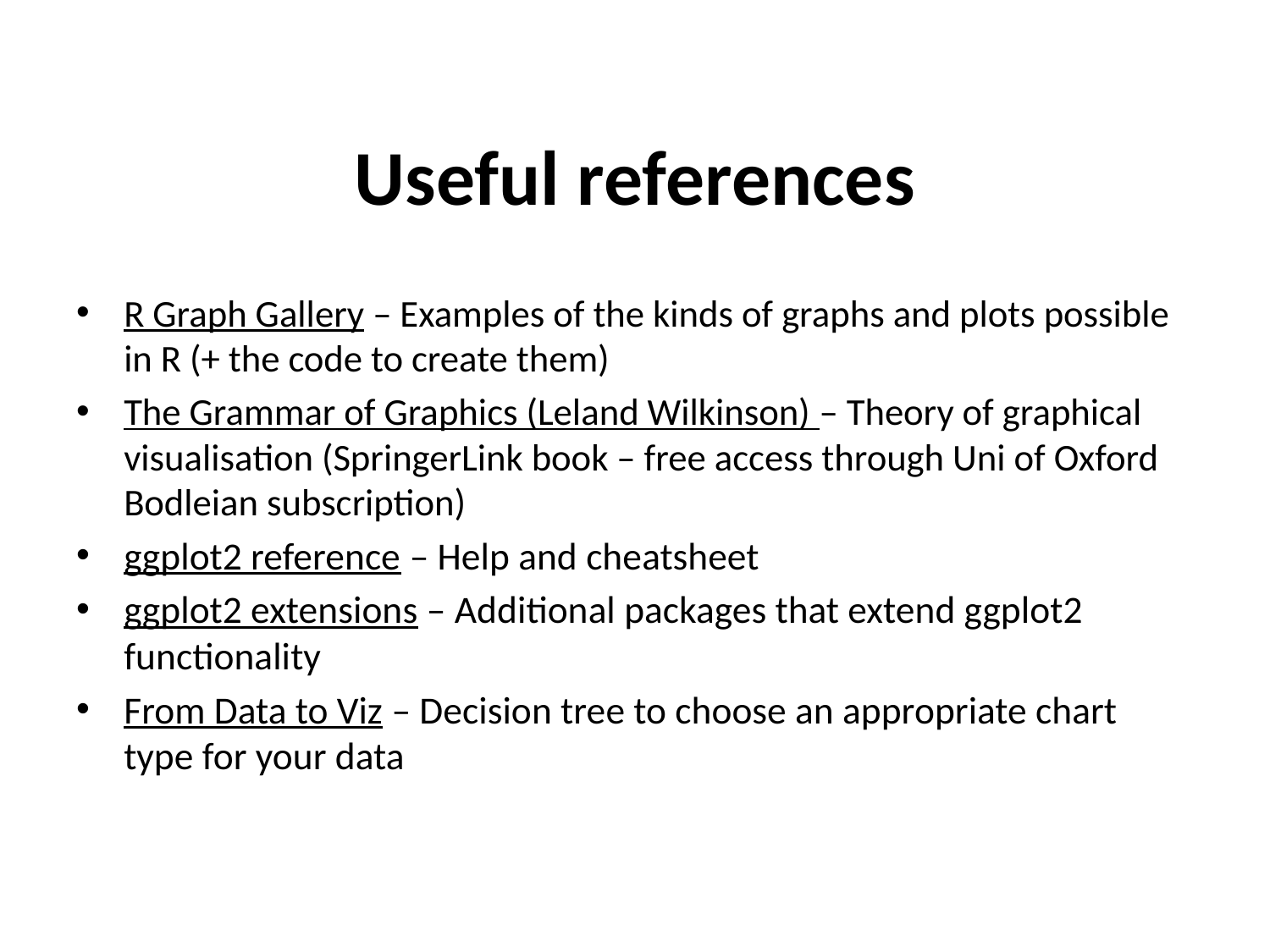

# Useful references
R Graph Gallery – Examples of the kinds of graphs and plots possible in R (+ the code to create them)
The Grammar of Graphics (Leland Wilkinson) – Theory of graphical visualisation (SpringerLink book – free access through Uni of Oxford Bodleian subscription)
ggplot2 reference – Help and cheatsheet
ggplot2 extensions – Additional packages that extend ggplot2 functionality
From Data to Viz – Decision tree to choose an appropriate chart type for your data